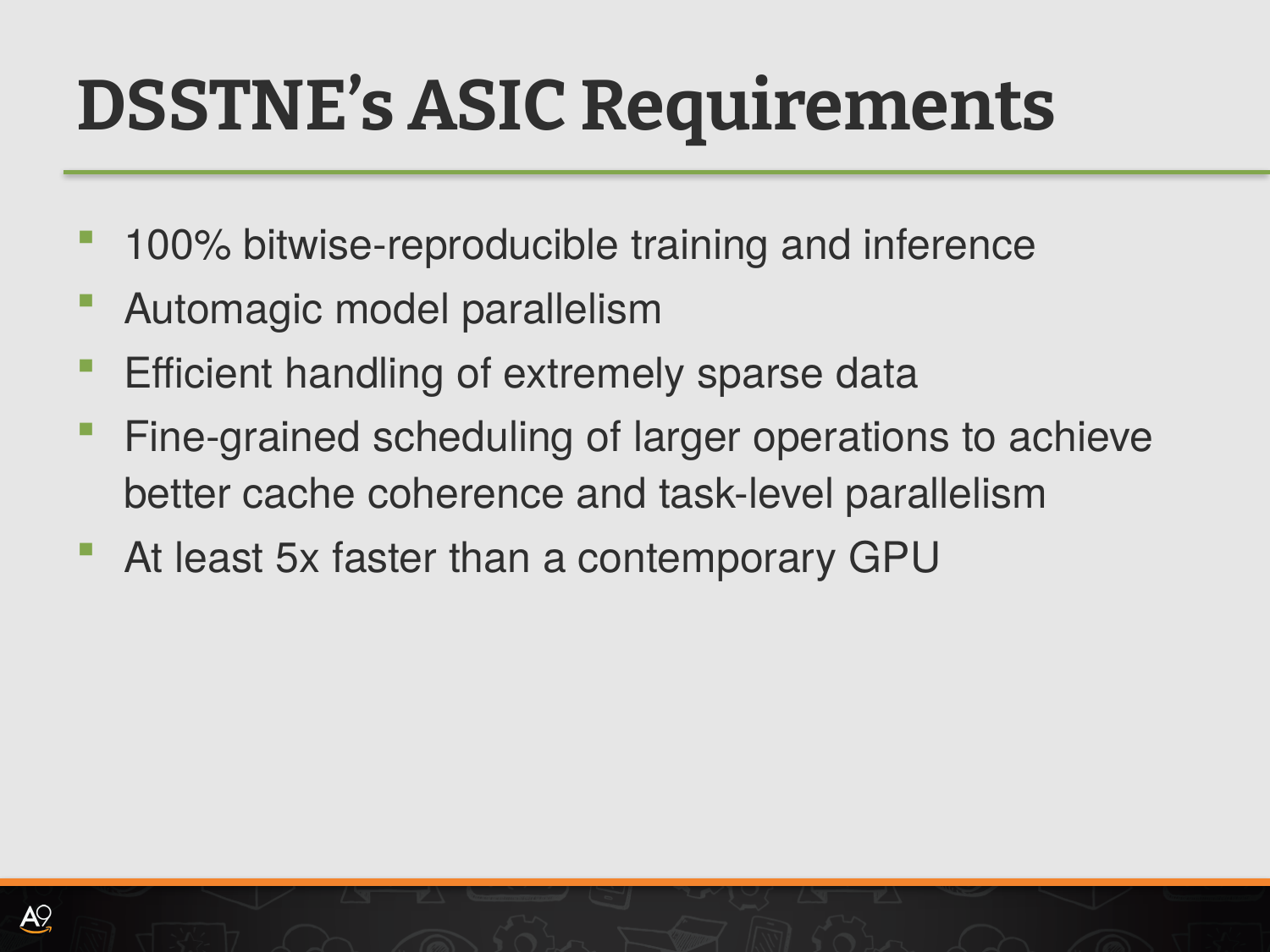

# DSSTNE’s ASIC Requirements
100% bitwise-reproducible training and inference
Automagic model parallelism
Efficient handling of extremely sparse data
Fine-grained scheduling of larger operations to achieve better cache coherence and task-level parallelism
At least 5x faster than a contemporary GPU